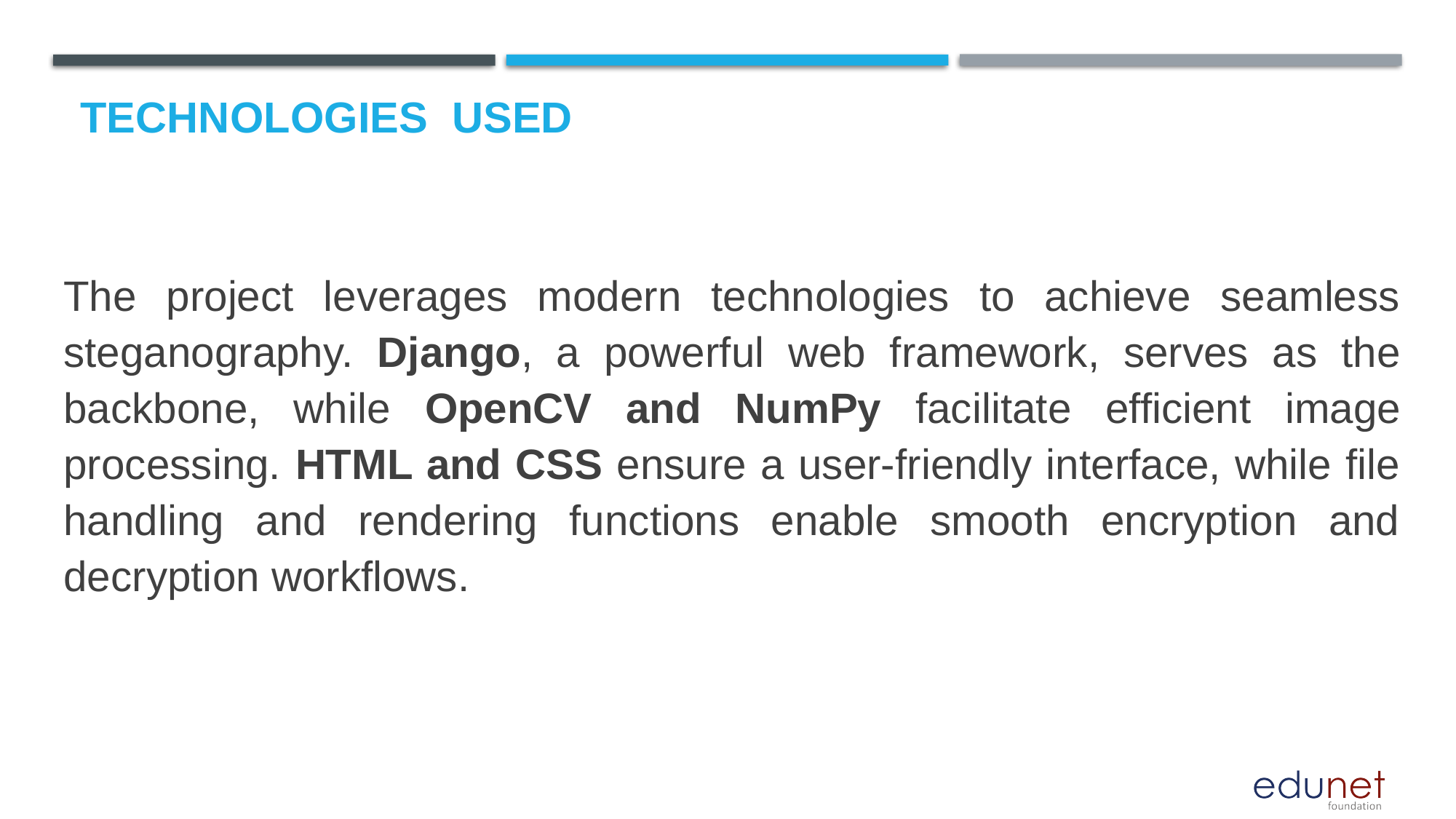

# Technologies  used
The project leverages modern technologies to achieve seamless steganography. Django, a powerful web framework, serves as the backbone, while OpenCV and NumPy facilitate efficient image processing. HTML and CSS ensure a user-friendly interface, while file handling and rendering functions enable smooth encryption and decryption workflows.